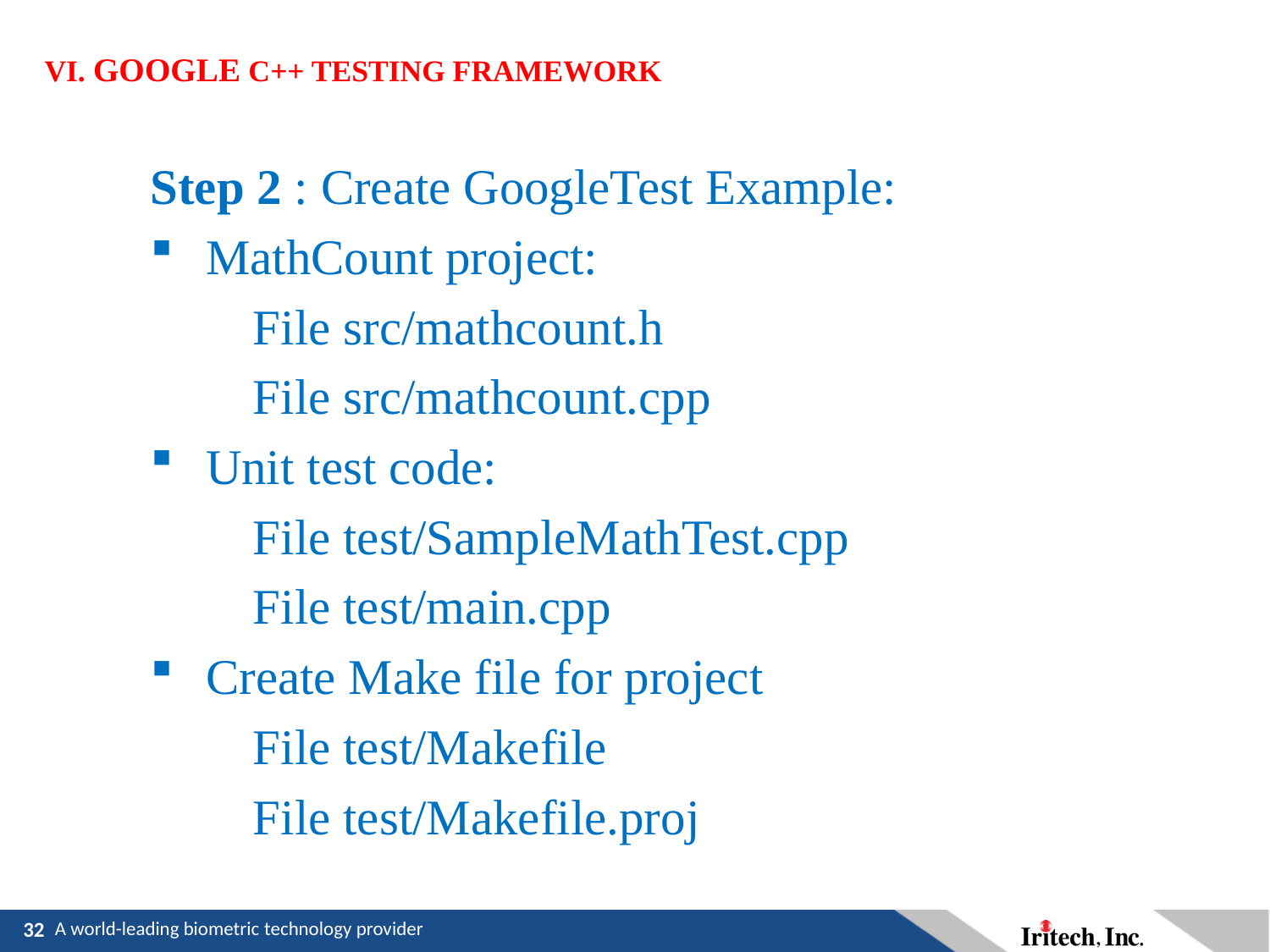

# VI. GOOGLE C++ TESTING FRAMEWORK
Step 2 : Create GoogleTest Example:
MathCount project:
	File src/mathcount.h
	File src/mathcount.cpp
Unit test code:
	File test/SampleMathTest.cpp
	File test/main.cpp
Create Make file for project
	File test/Makefile
	File test/Makefile.proj

32